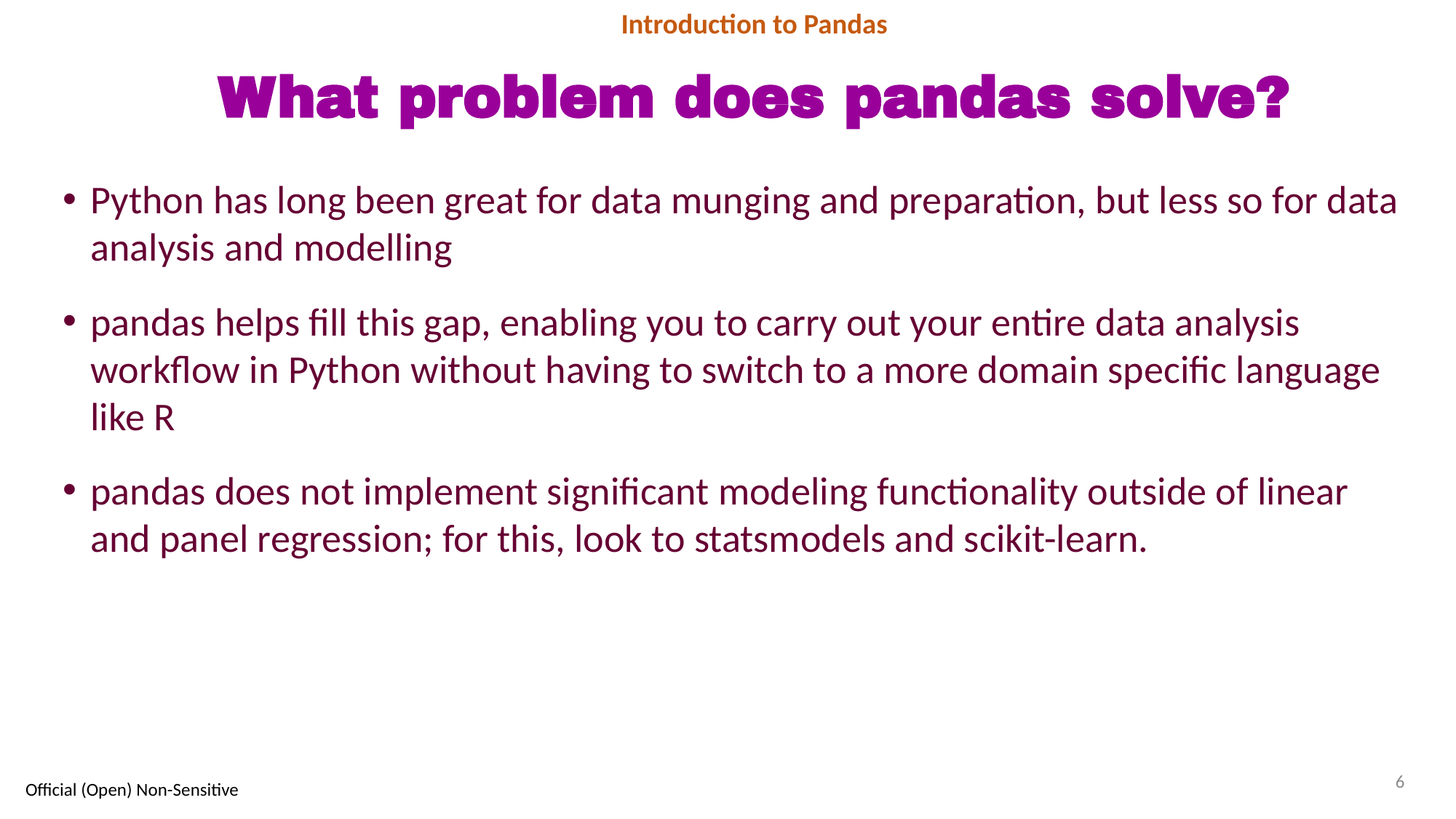

Introduction to Pandas

# What problem does pandas solve?
Python has long been great for data munging and preparation, but less so for data analysis and modelling
pandas helps fill this gap, enabling you to carry out your entire data analysis workflow in Python without having to switch to a more domain specific language like R
pandas does not implement significant modeling functionality outside of linear and panel regression; for this, look to statsmodels and scikit-learn.
6
Official (Open) Non-Sensitive